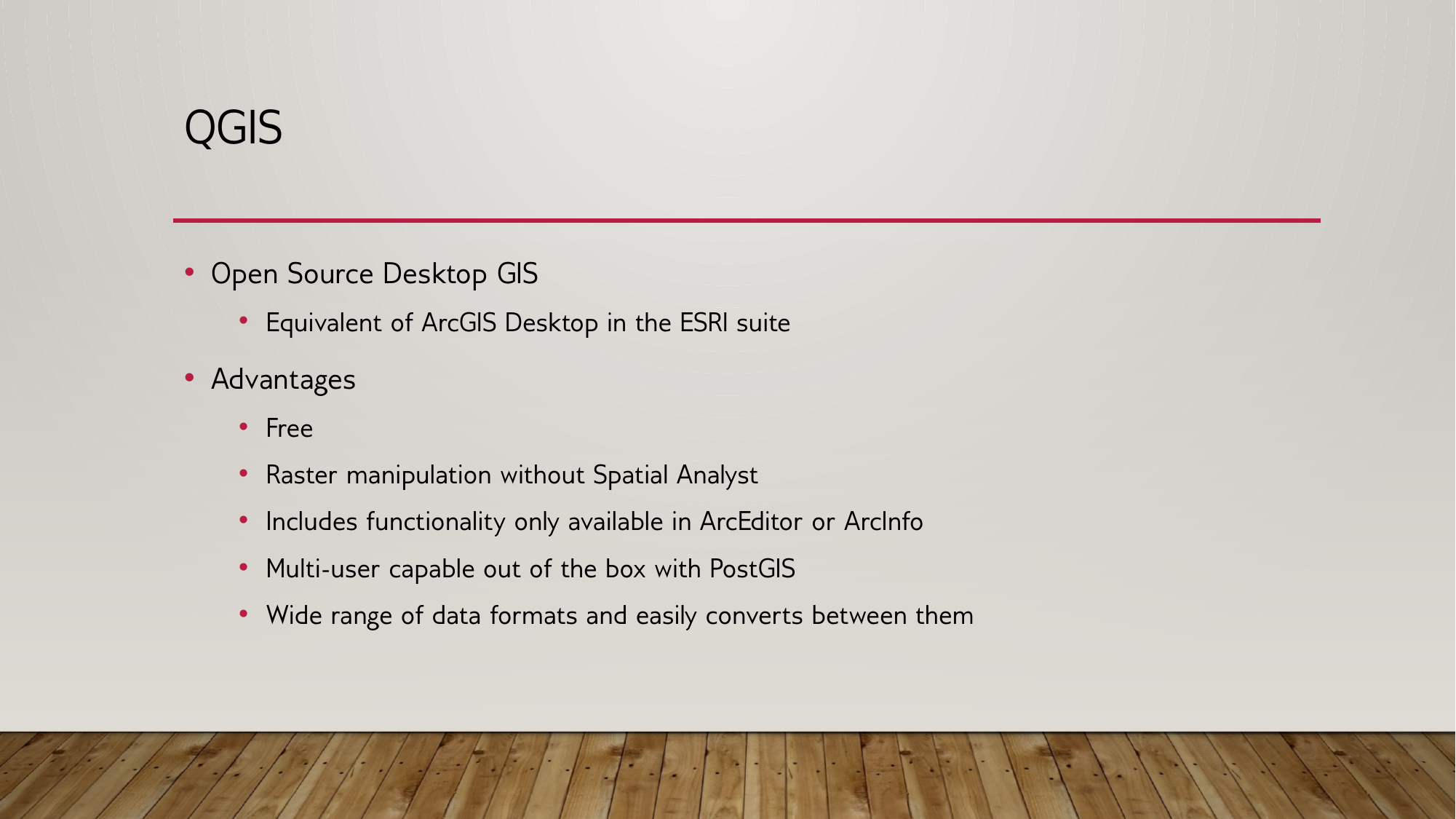

# QGIS
Open Source Desktop GIS
Equivalent of ArcGIS Desktop in the ESRI suite
Advantages
Free
Raster manipulation without Spatial Analyst
Includes functionality only available in ArcEditor or ArcInfo
Multi-user capable out of the box with PostGIS
Wide range of data formats and easily converts between them